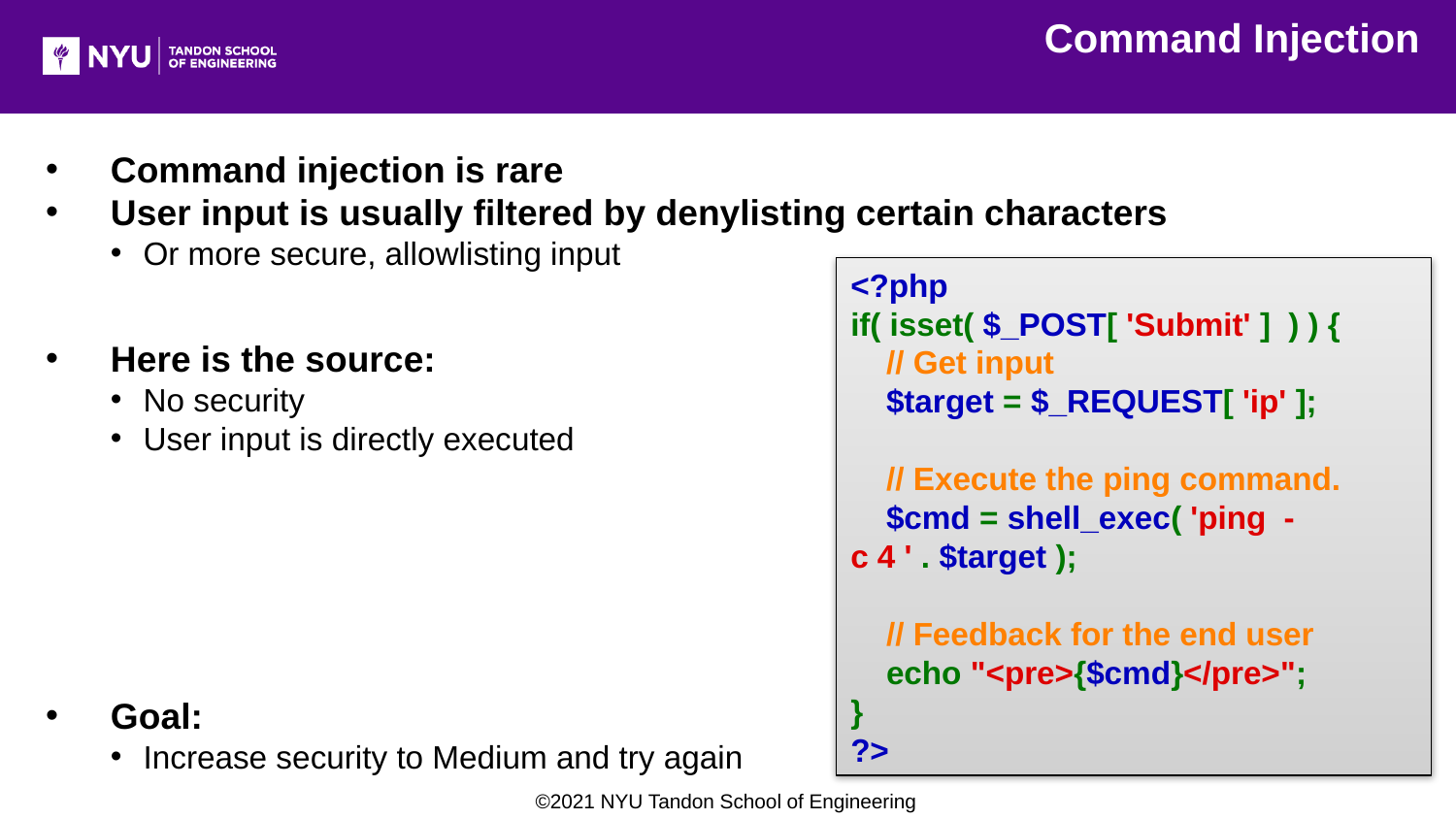

Command Injection
Command injection is rare
User input is usually filtered by denylisting certain characters
Or more secure, allowlisting input

Here is the source:
No security
User input is directly executed

Goal:
Increase security to Medium and try again
﻿<?php
if( isset( $_POST[ 'Submit' ]  ) ) {
    // Get input
    $target = $_REQUEST[ 'ip' ];
    // Execute the ping command.
    $cmd = shell_exec( 'ping  -c 4 ' . $target );
    // Feedback for the end user
    echo "<pre>{$cmd}</pre>";
}
?>